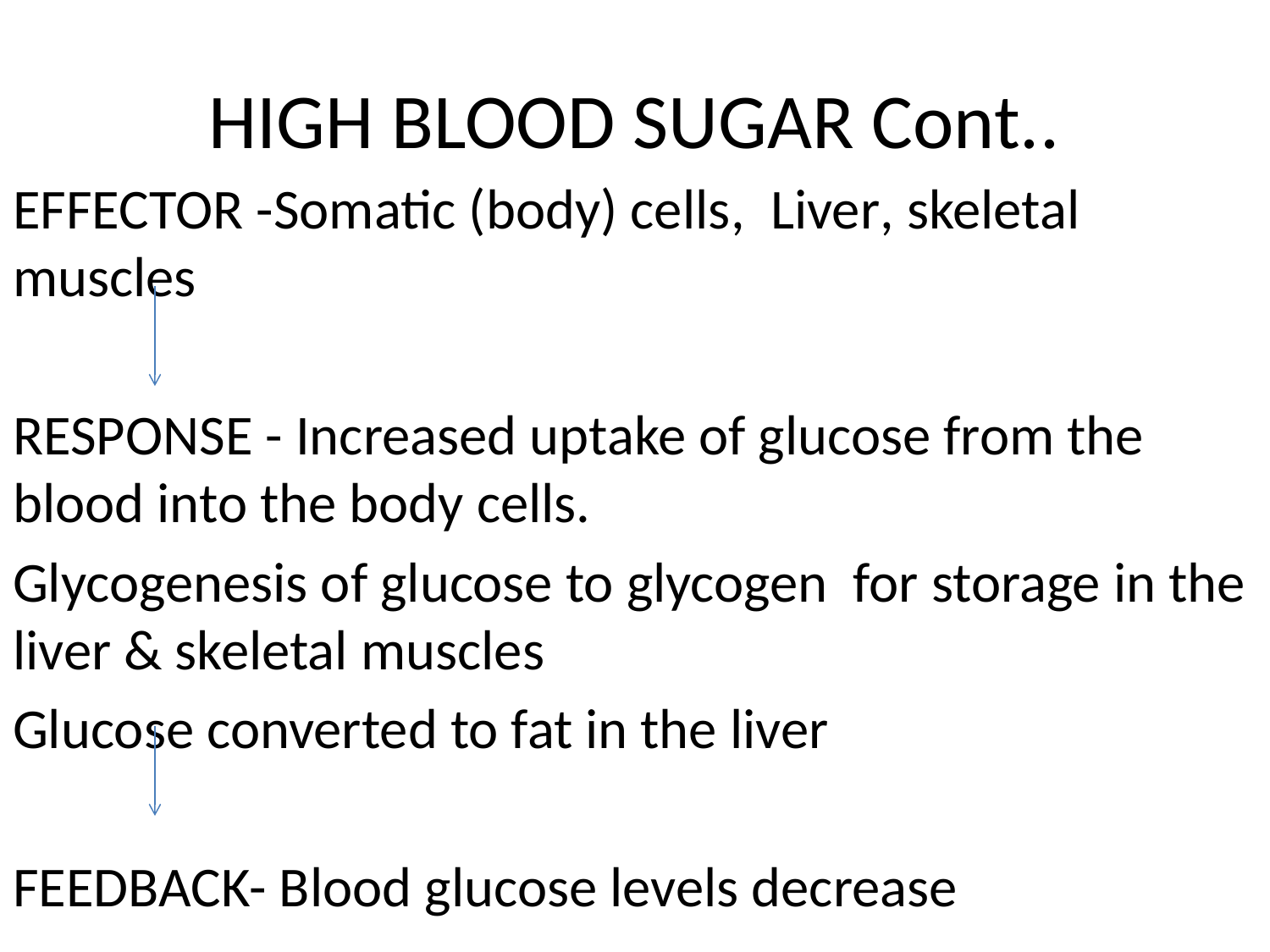

# HIGH BLOOD SUGAR Cont..
EFFECTOR -Somatic (body) cells,  Liver, skeletal muscles

RESPONSE - Increased uptake of glucose from the blood into the body cells.
Glycogenesis of glucose to glycogen  for storage in the liver & skeletal muscles
Glucose converted to fat in the liver

FEEDBACK- Blood glucose levels decrease